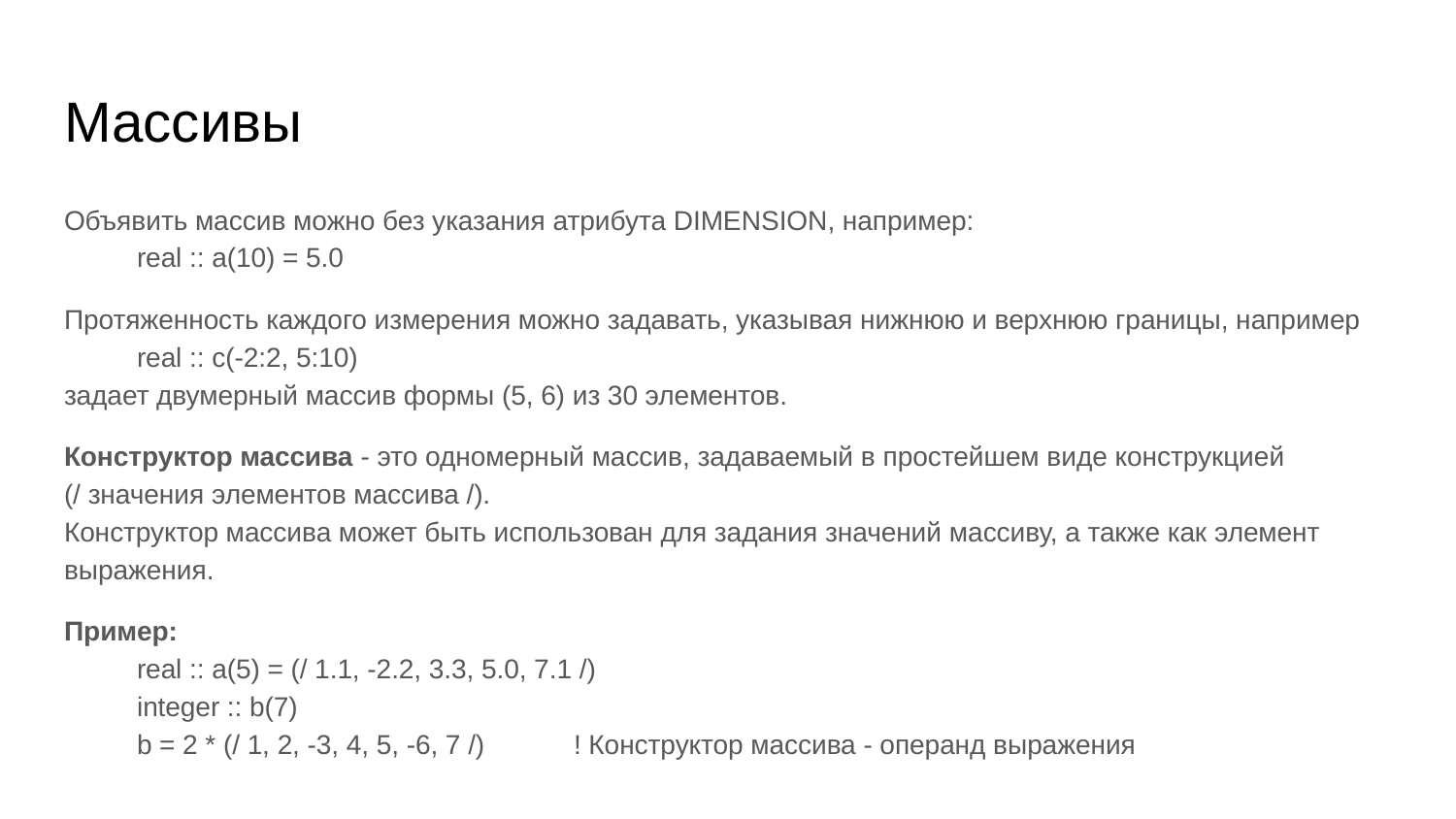

# Массивы
Объявить массив можно без указания атрибута DIMENSION, например:
real :: a(10) = 5.0
Протяженность каждого измерения можно задавать, указывая нижнюю и верхнюю границы, например
real :: c(-2:2, 5:10)
задает двумерный массив формы (5, 6) из 30 элементов.
Конструктор массива - это одномерный массив, задаваемый в простейшем виде конструкцией
(/ значения элементов массива /).
Конструктор массива может быть использован для задания значений массиву, а также как элемент выражения.
Пример:
real :: a(5) = (/ 1.1, -2.2, 3.3, 5.0, 7.1 /)
integer :: b(7)
b = 2 * (/ 1, 2, -3, 4, 5, -6, 7 /) 	! Конструктор массива - операнд выражения